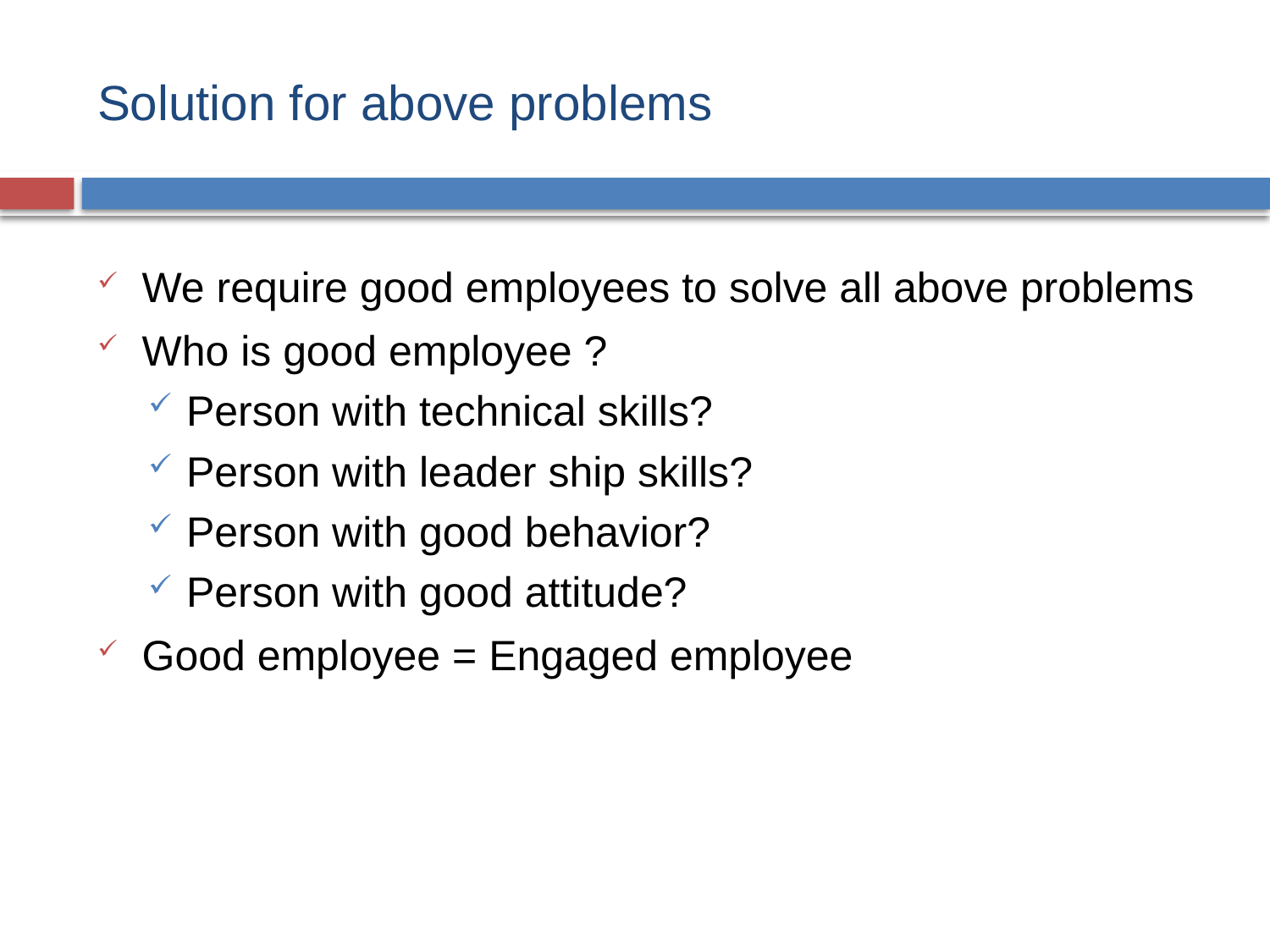

# Solution for above problems
We require good employees to solve all above problems
Who is good employee ?
Person with technical skills?
Person with leader ship skills?
Person with good behavior?
Person with good attitude?
Good employee = Engaged employee